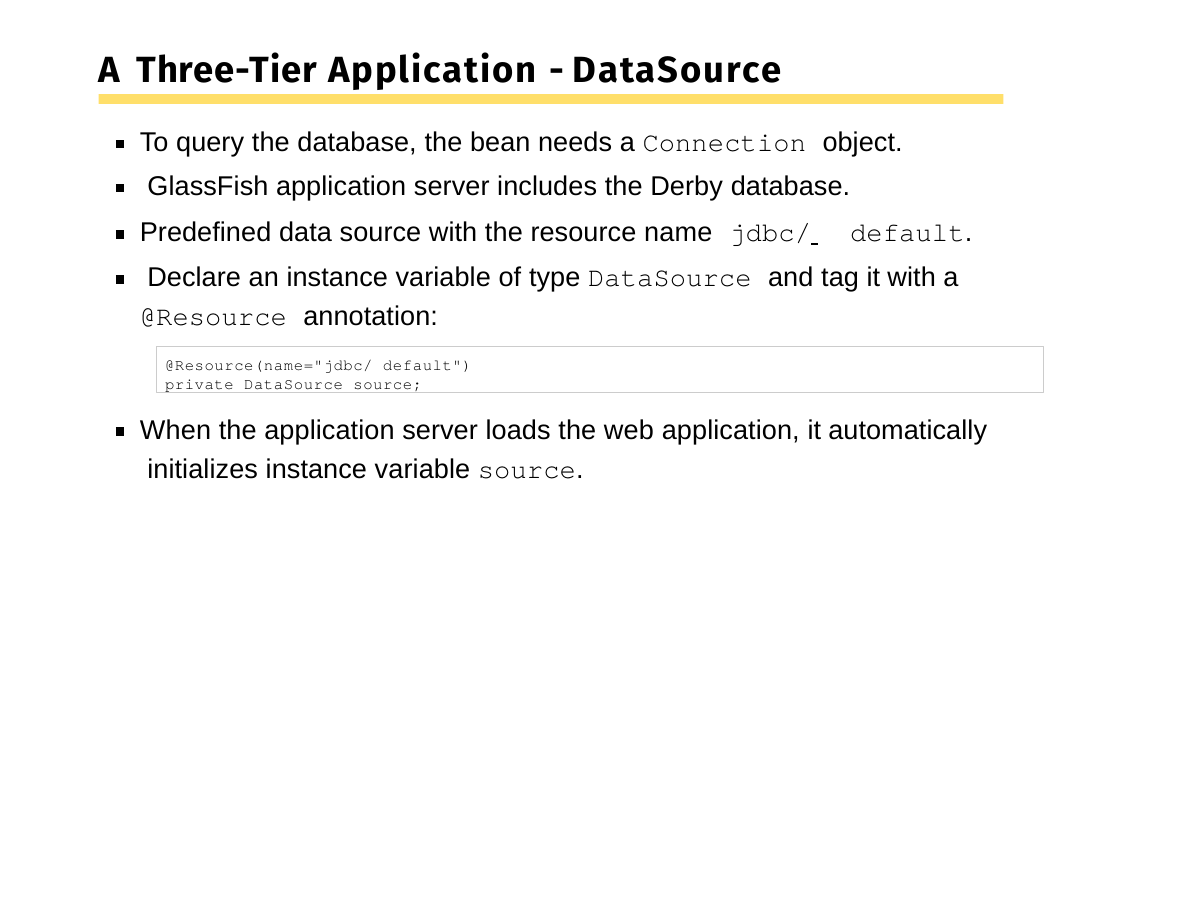

# A Three-Tier Application - DataSource
To query the database, the bean needs a Connection object.  GlassFish application server includes the Derby database.
Predefined data source with the resource name  jdbc/ 	default.  Declare an instance variable of type DataSource and tag it with a
@Resource annotation:

@Resource(name="jdbc/ default")  private DataSource source;
When the application server loads the web application, it automatically  initializes instance variable source.